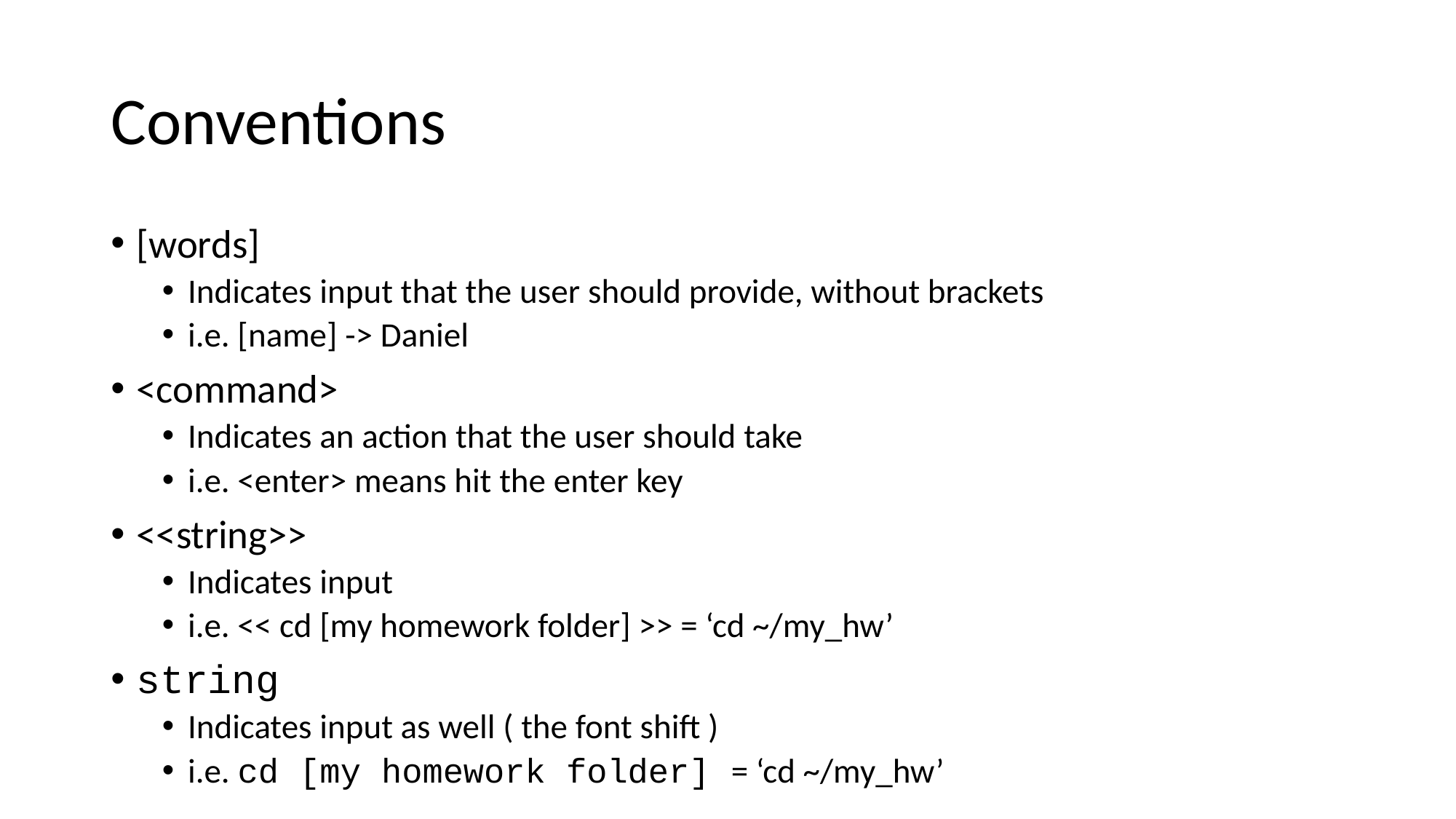

# Conventions
[words]
Indicates input that the user should provide, without brackets
i.e. [name] -> Daniel
<command>
Indicates an action that the user should take
i.e. <enter> means hit the enter key
<<string>>
Indicates input
i.e. << cd [my homework folder] >> = ‘cd ~/my_hw’
string
Indicates input as well ( the font shift )
i.e. cd [my homework folder] = ‘cd ~/my_hw’